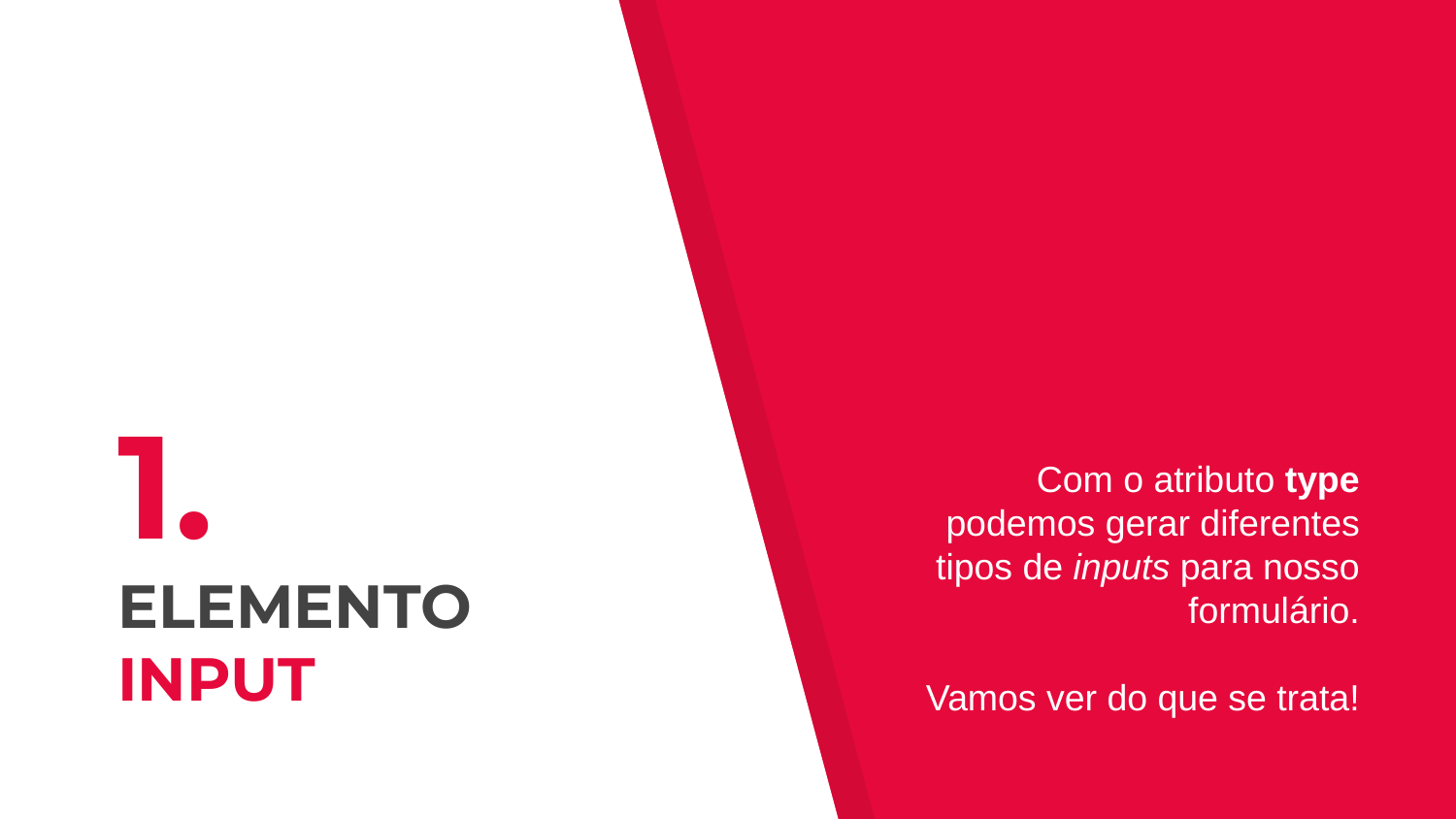

# 1.
ELEMENTO
INPUT
Com o atributo type podemos gerar diferentes tipos de inputs para nosso formulário.

Vamos ver do que se trata!